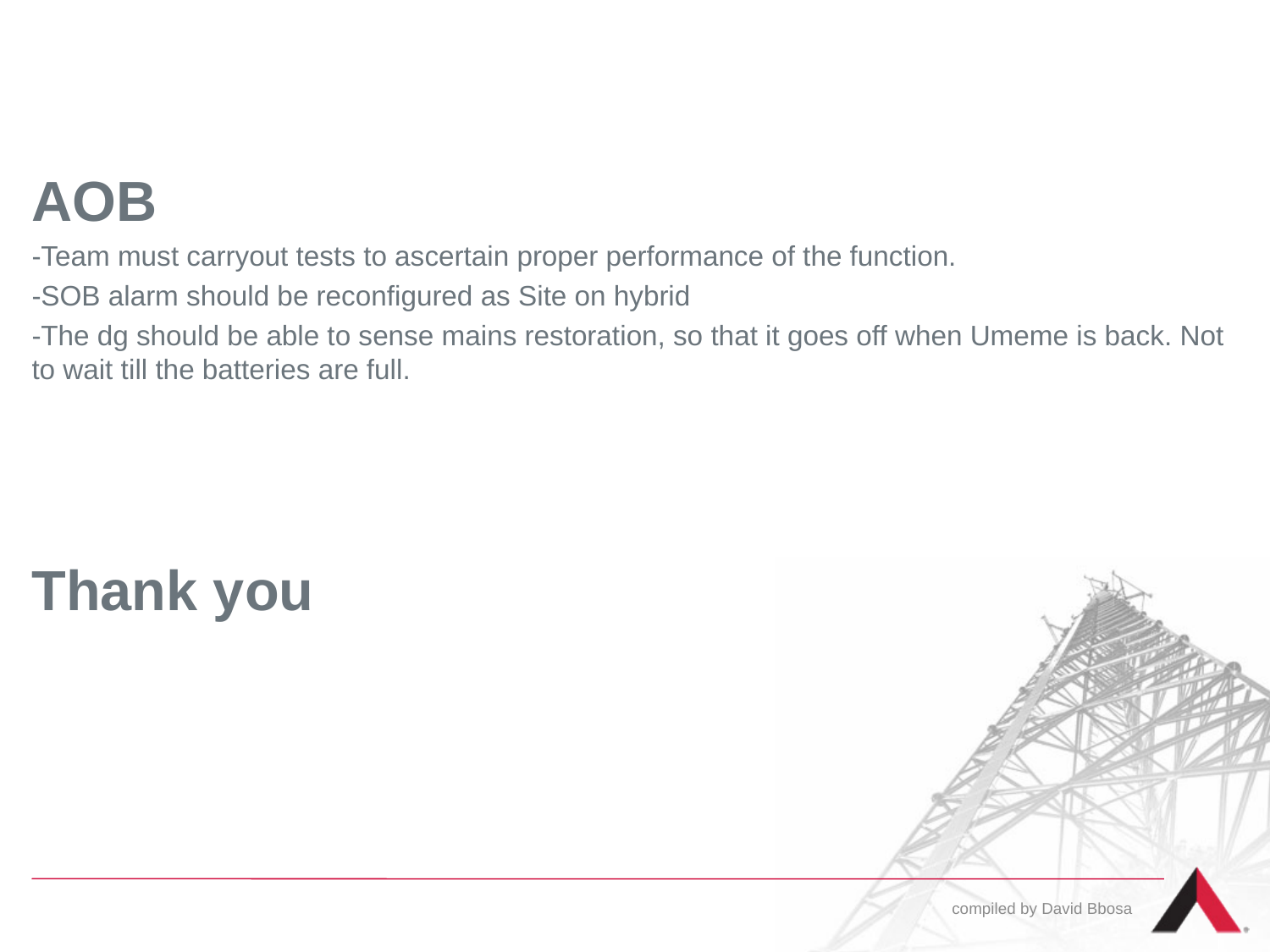

#
AOB
-Team must carryout tests to ascertain proper performance of the function.
-SOB alarm should be reconfigured as Site on hybrid
-The dg should be able to sense mains restoration, so that it goes off when Umeme is back. Not to wait till the batteries are full.

Thank you
compiled by David Bbosa